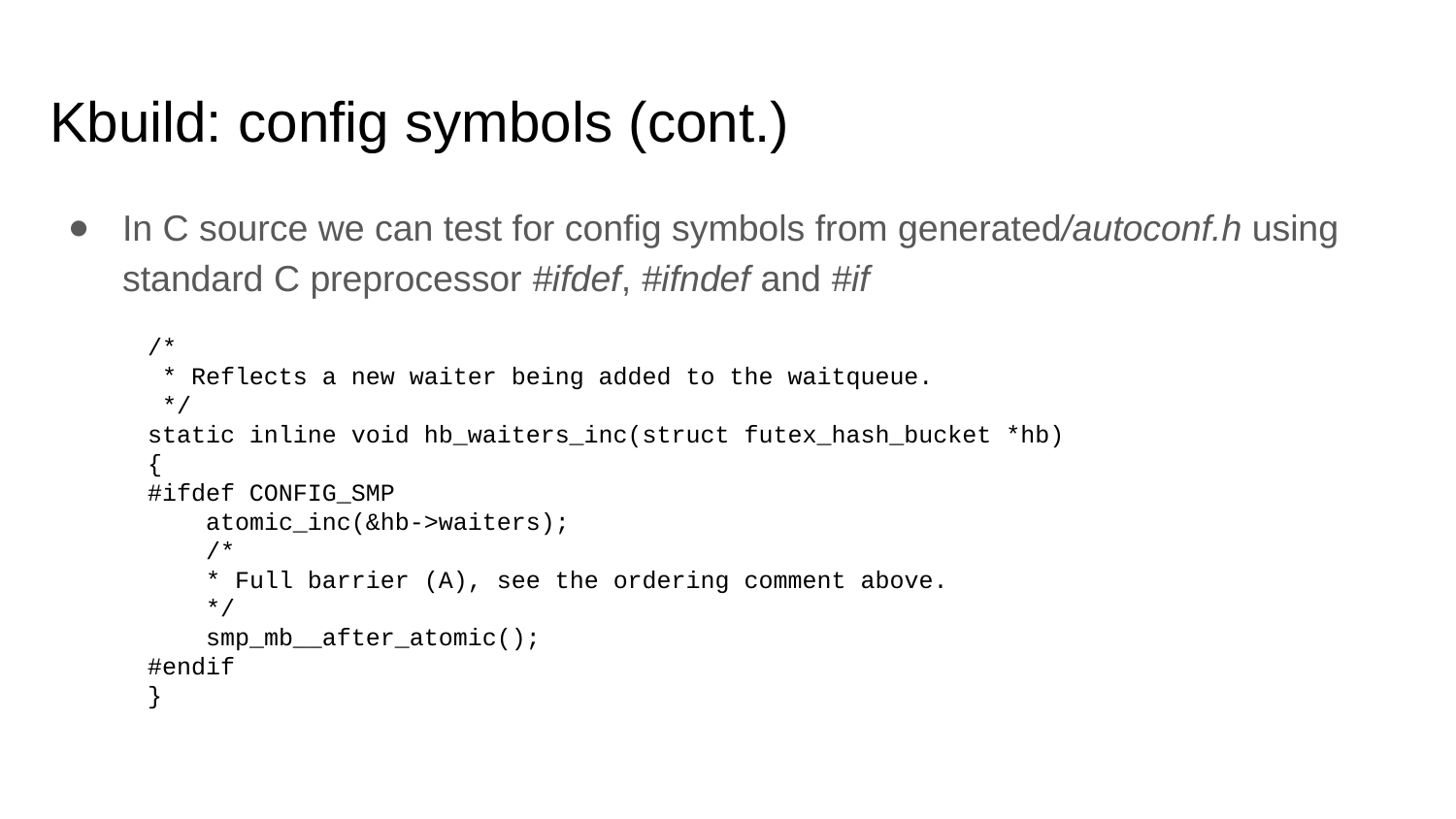

# Kbuild: config symbols (cont.)
In C source we can test for config symbols from generated/autoconf.h using standard C preprocessor #ifdef, #ifndef and #if

/*
 * Reflects a new waiter being added to the waitqueue.
 */
static inline void hb_waiters_inc(struct futex_hash_bucket *hb)
{
#ifdef CONFIG_SMP
    atomic_inc(&hb->waiters);
    /*
    * Full barrier (A), see the ordering comment above.
    */
    smp_mb__after_atomic();
#endif
}